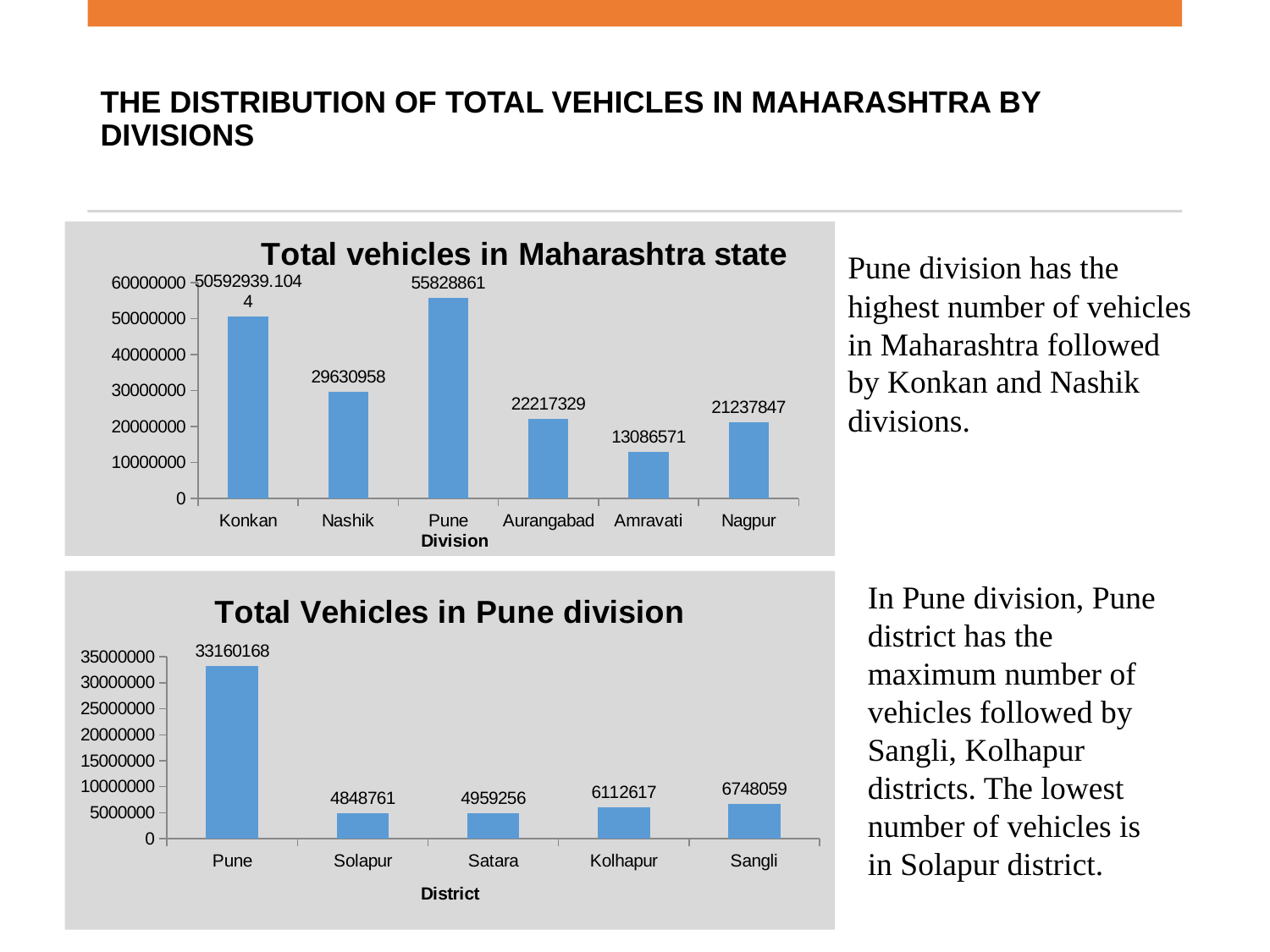

# THE DISTRIBUTION OF TOTAL VEHICLES IN MAHARASHTRA BY DIVISIONS

### Chart: Total vehicles in Maharashtra state

| Category |  |
|---|---|
| Konkan | 50592939.1044 |
| Nashik | 29630958.0 |
| Pune | 55828861.0 |
| Aurangabad | 22217329.0 |
| Amravati | 13086571.0 |
| Nagpur | 21237847.0 |
Pune division has the highest number of vehicles in Maharashtra followed by Konkan and Nashik divisions.

### Chart: Total Vehicles in Pune division

| Category | Pune |
|---|---|
| Pune | 33160168.0 |
| Solapur | 4848761.0 |
| Satara | 4959256.0 |
| Kolhapur | 6112617.0 |
| Sangli | 6748059.0 |
In Pune division, Pune district has the maximum number of vehicles followed by Sangli, Kolhapur districts. The lowest number of vehicles is in Solapur district.